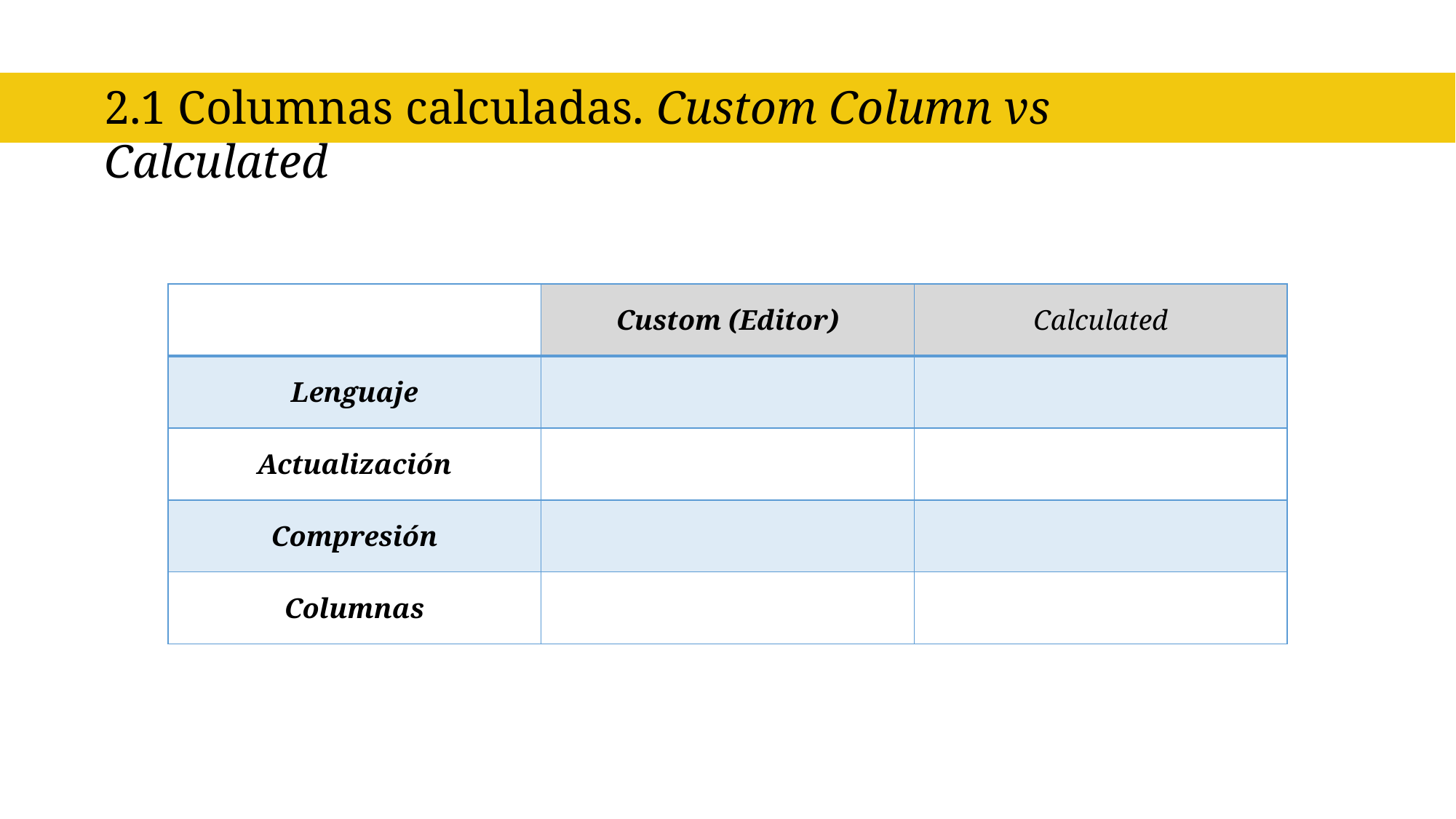

2.1 Columnas calculadas. Custom Column vs Calculated
|  | Custom (Editor) | Calculated |
| --- | --- | --- |
| Lenguaje |  |  |
| Actualización |  |  |
| Compresión |  |  |
| Columnas |  |  |